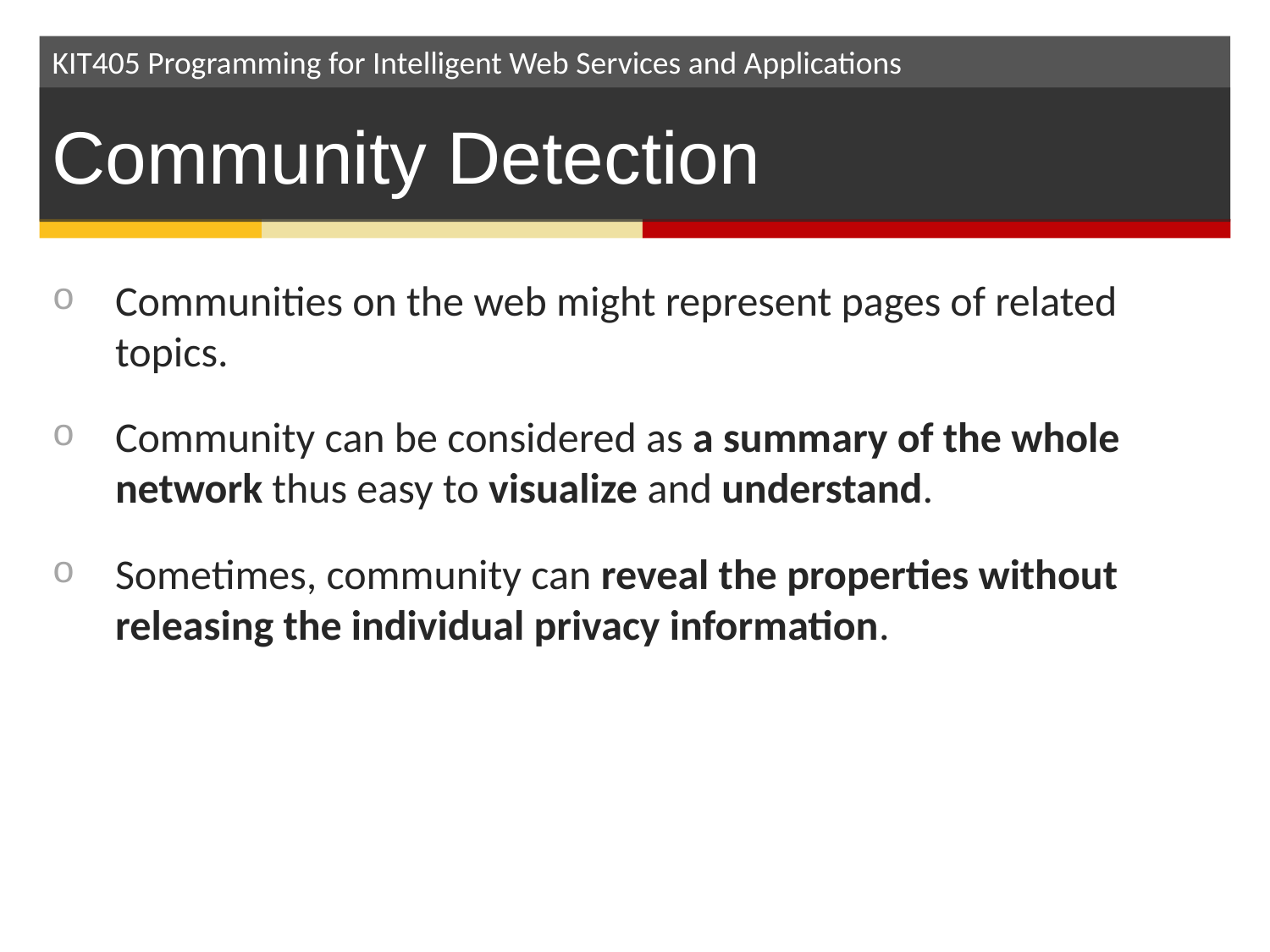

# Community Detection
Communities on the web might represent pages of related topics.
Community can be considered as a summary of the whole network thus easy to visualize and understand.
Sometimes, community can reveal the properties without releasing the individual privacy information.